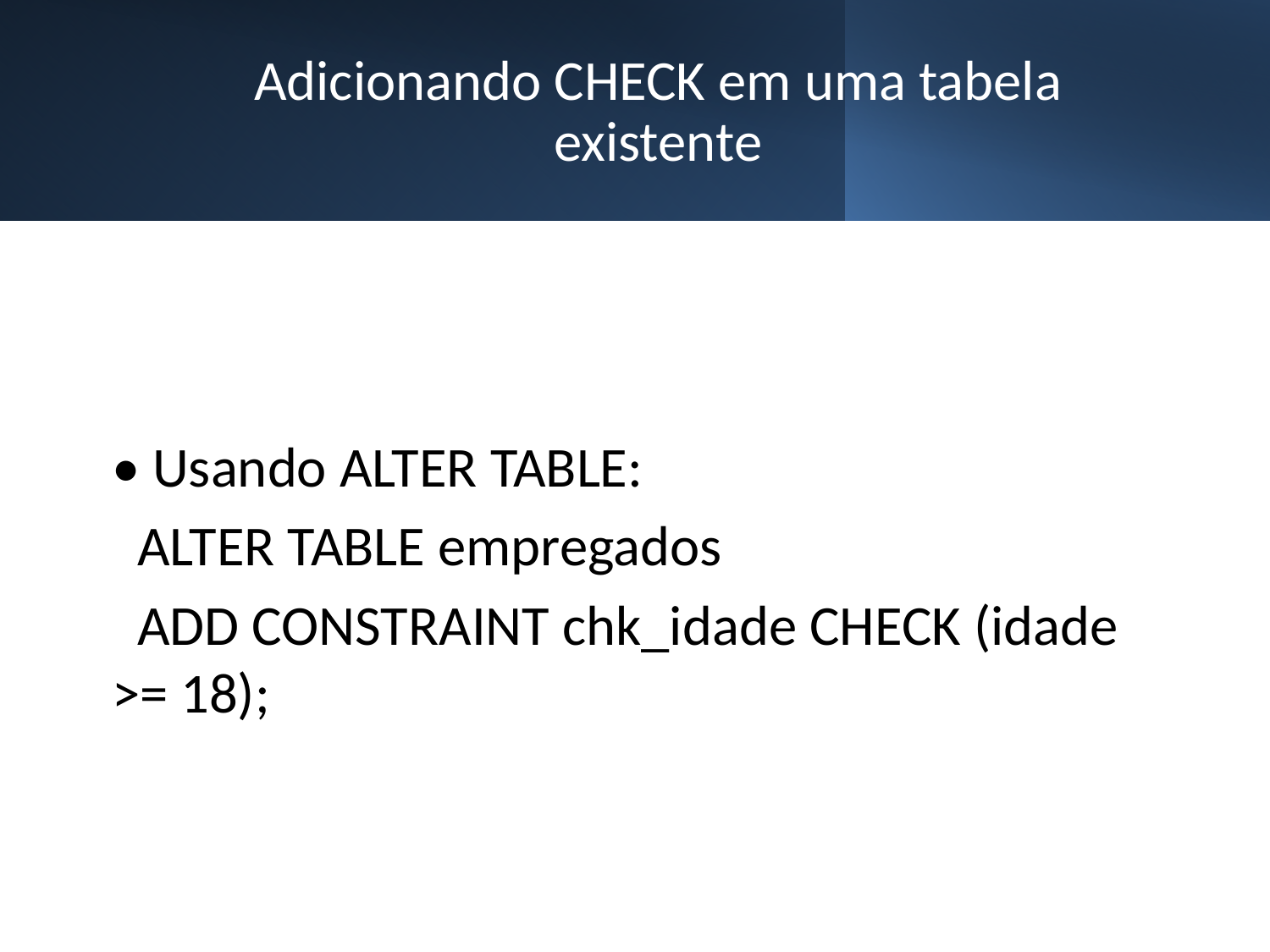

# Adicionando CHECK em uma tabela existente
• Usando ALTER TABLE:
  ALTER TABLE empregados
  ADD CONSTRAINT chk_idade CHECK (idade >= 18);